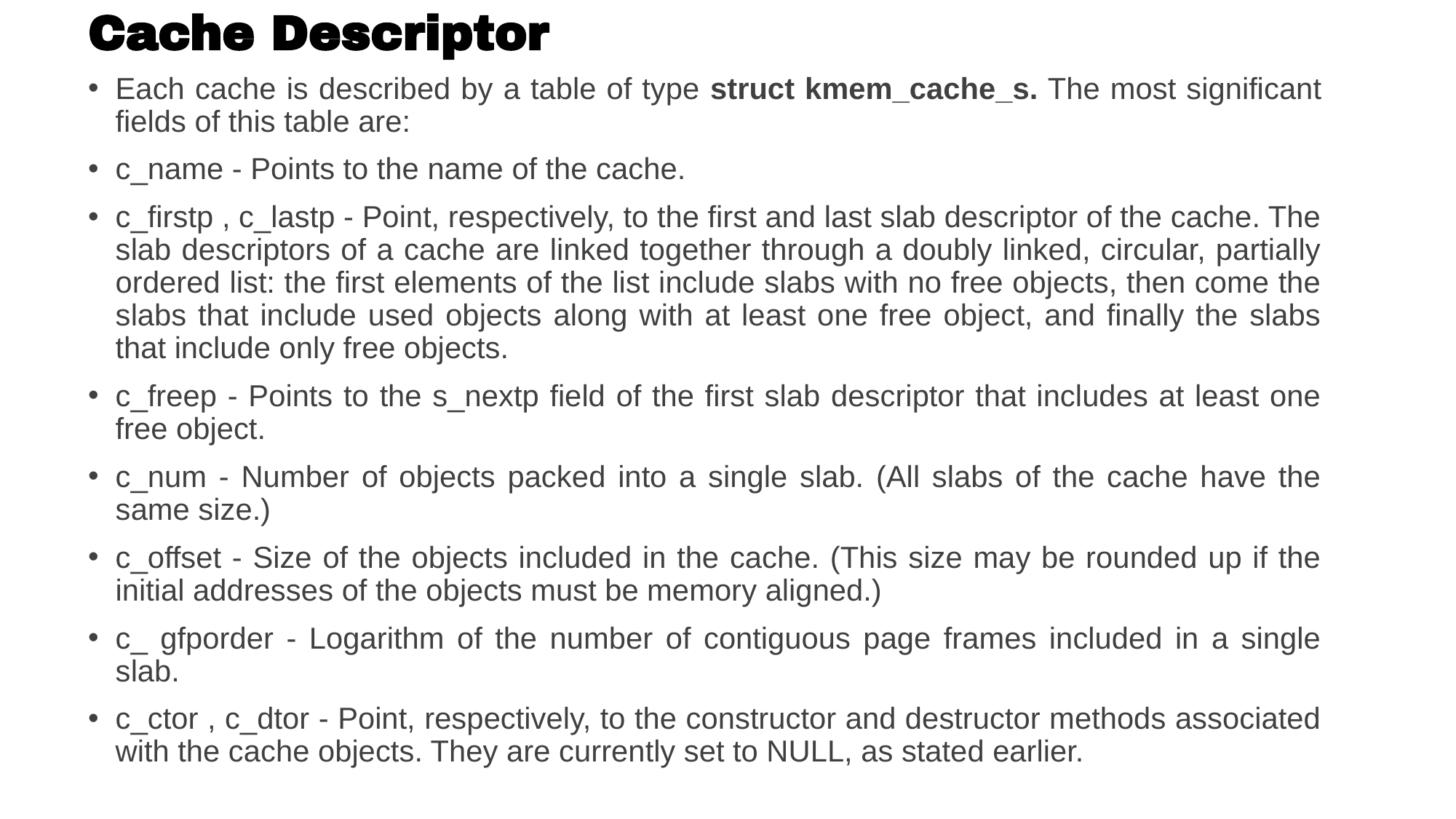

# Cache Descriptor
Each cache is described by a table of type struct kmem_cache_s. The most significant fields of this table are:
c_name - Points to the name of the cache.
c_firstp , c_lastp - Point, respectively, to the first and last slab descriptor of the cache. The slab descriptors of a cache are linked together through a doubly linked, circular, partially ordered list: the first elements of the list include slabs with no free objects, then come the slabs that include used objects along with at least one free object, and finally the slabs that include only free objects.
c_freep - Points to the s_nextp field of the first slab descriptor that includes at least one free object.
c_num - Number of objects packed into a single slab. (All slabs of the cache have the same size.)
c_offset - Size of the objects included in the cache. (This size may be rounded up if the initial addresses of the objects must be memory aligned.)
c_ gfporder - Logarithm of the number of contiguous page frames included in a single slab.
c_ctor , c_dtor - Point, respectively, to the constructor and destructor methods associated with the cache objects. They are currently set to NULL, as stated earlier.